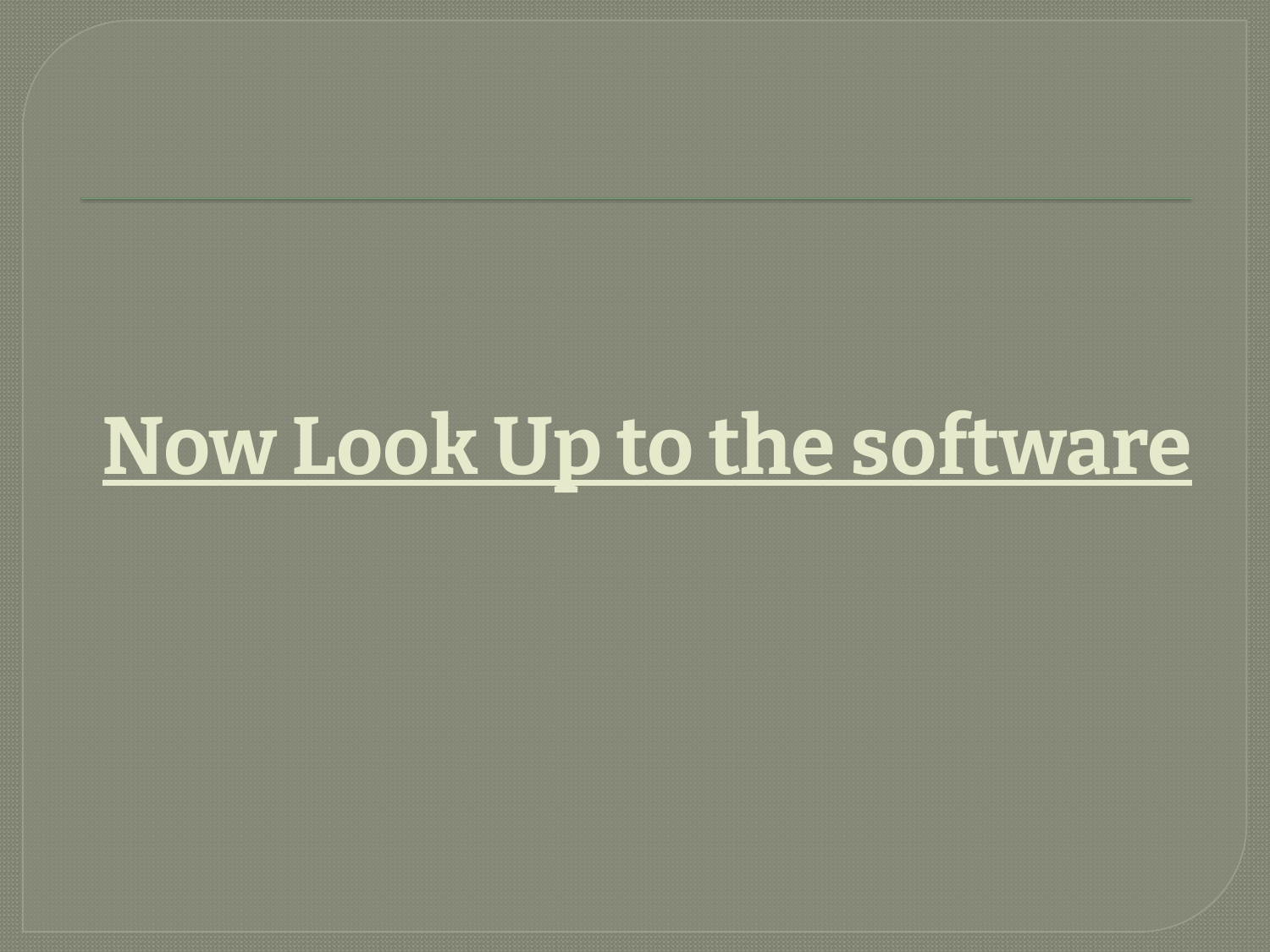

# Now Look Up to the software